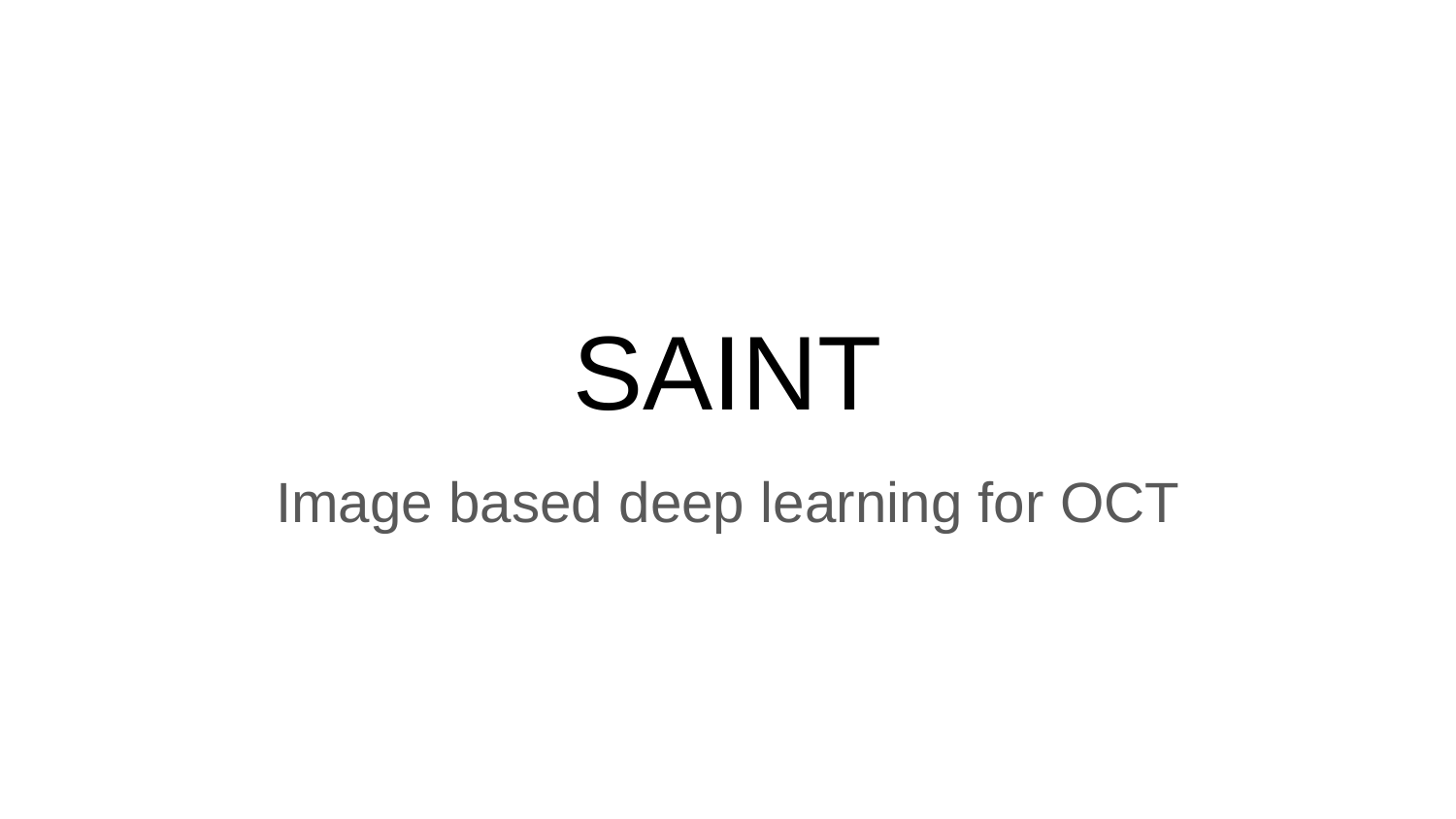

# SAINT
Image based deep learning for OCT